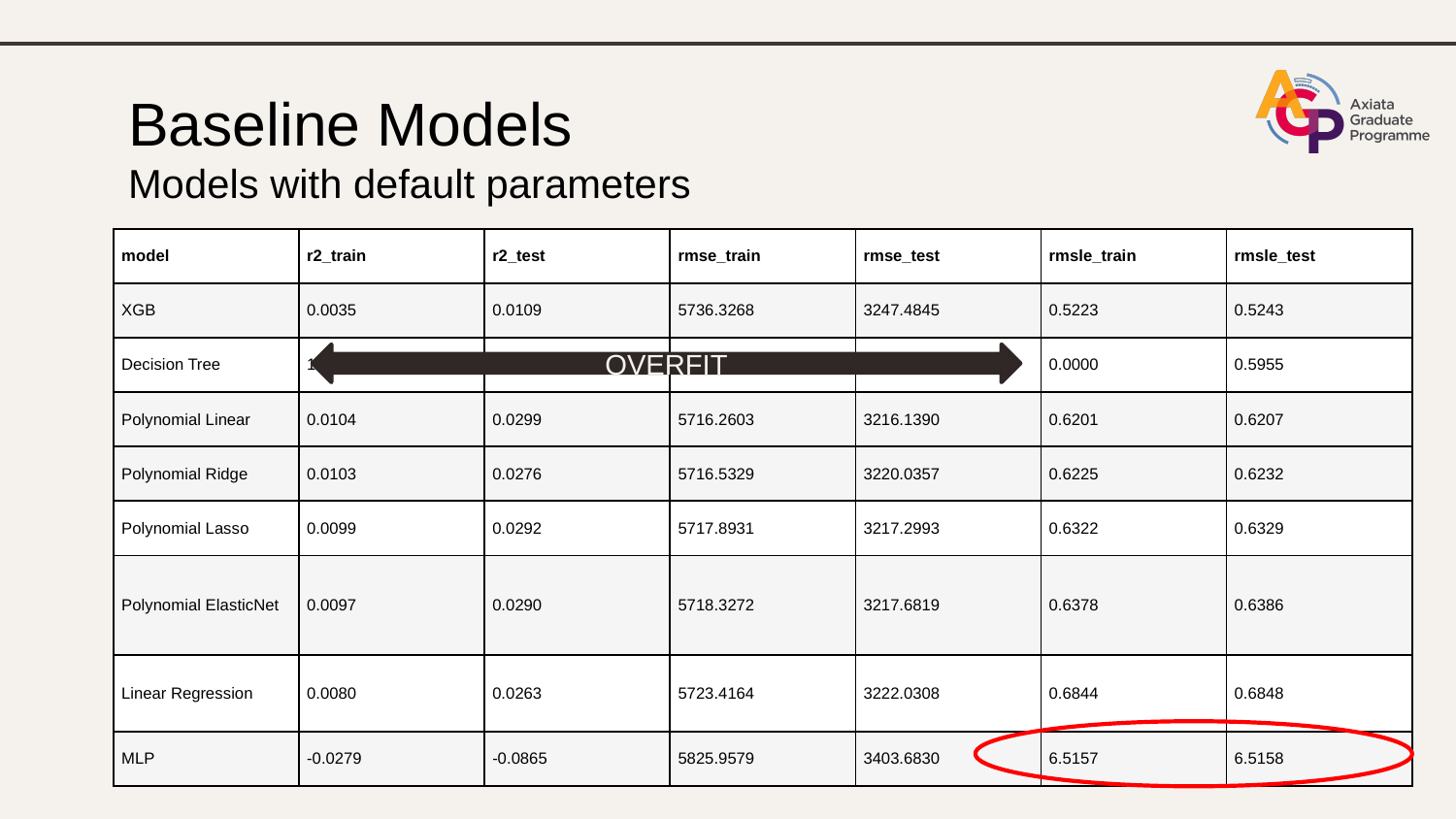

# Baseline Models Models with default parameters
| model | r2\_train | r2\_test | rmse\_train | rmse\_test | rmsle\_train | rmsle\_test |
| --- | --- | --- | --- | --- | --- | --- |
| XGB | 0.0035 | 0.0109 | 5736.3268 | 3247.4845 | 0.5223 | 0.5243 |
| Decision Tree | 1.0000 | -9.6529 | 0.0000 | 10657.6273 | 0.0000 | 0.5955 |
| Polynomial Linear | 0.0104 | 0.0299 | 5716.2603 | 3216.1390 | 0.6201 | 0.6207 |
| Polynomial Ridge | 0.0103 | 0.0276 | 5716.5329 | 3220.0357 | 0.6225 | 0.6232 |
| Polynomial Lasso | 0.0099 | 0.0292 | 5717.8931 | 3217.2993 | 0.6322 | 0.6329 |
| Polynomial ElasticNet | 0.0097 | 0.0290 | 5718.3272 | 3217.6819 | 0.6378 | 0.6386 |
| Linear Regression | 0.0080 | 0.0263 | 5723.4164 | 3222.0308 | 0.6844 | 0.6848 |
| MLP | -0.0279 | -0.0865 | 5825.9579 | 3403.6830 | 6.5157 | 6.5158 |
OVERFIT